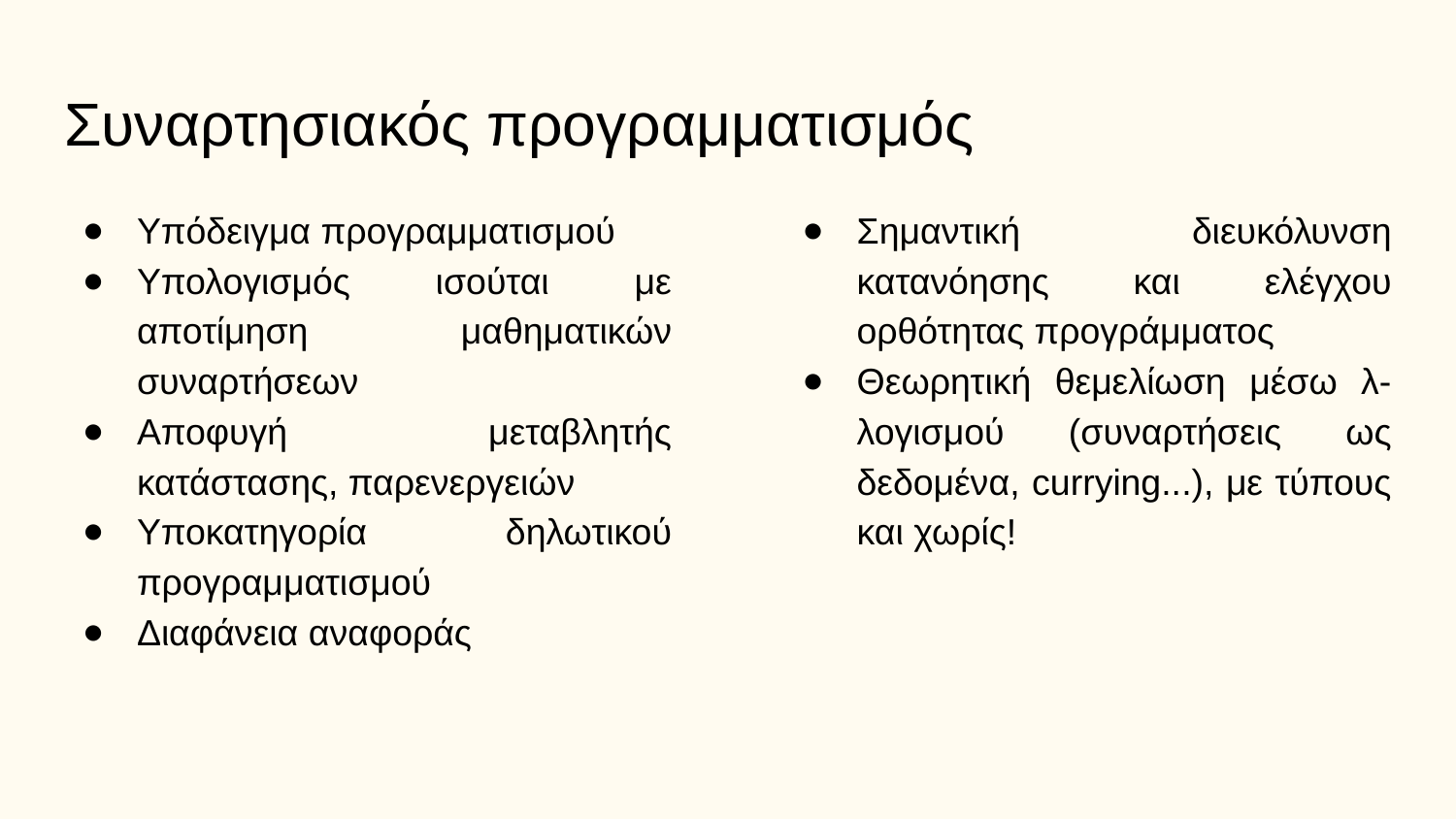

# Συναρτησιακός προγραμματισμός
Υπόδειγμα προγραμματισμού
Υπολογισμός ισούται με
αποτίμηση μαθηματικών
συναρτήσεων
Αποφυγή μεταβλητής
κατάστασης, παρενεργειών
Υποκατηγορία δηλωτικού
προγραμματισμού
Διαφάνεια αναφοράς
Σημαντική διευκόλυνση
κατανόησης και ελέγχου
ορθότητας προγράμματος
Θεωρητική θεμελίωση μέσω λ-λογισμού (συναρτήσεις ως δεδομένα, currying...), με τύπους και χωρίς!